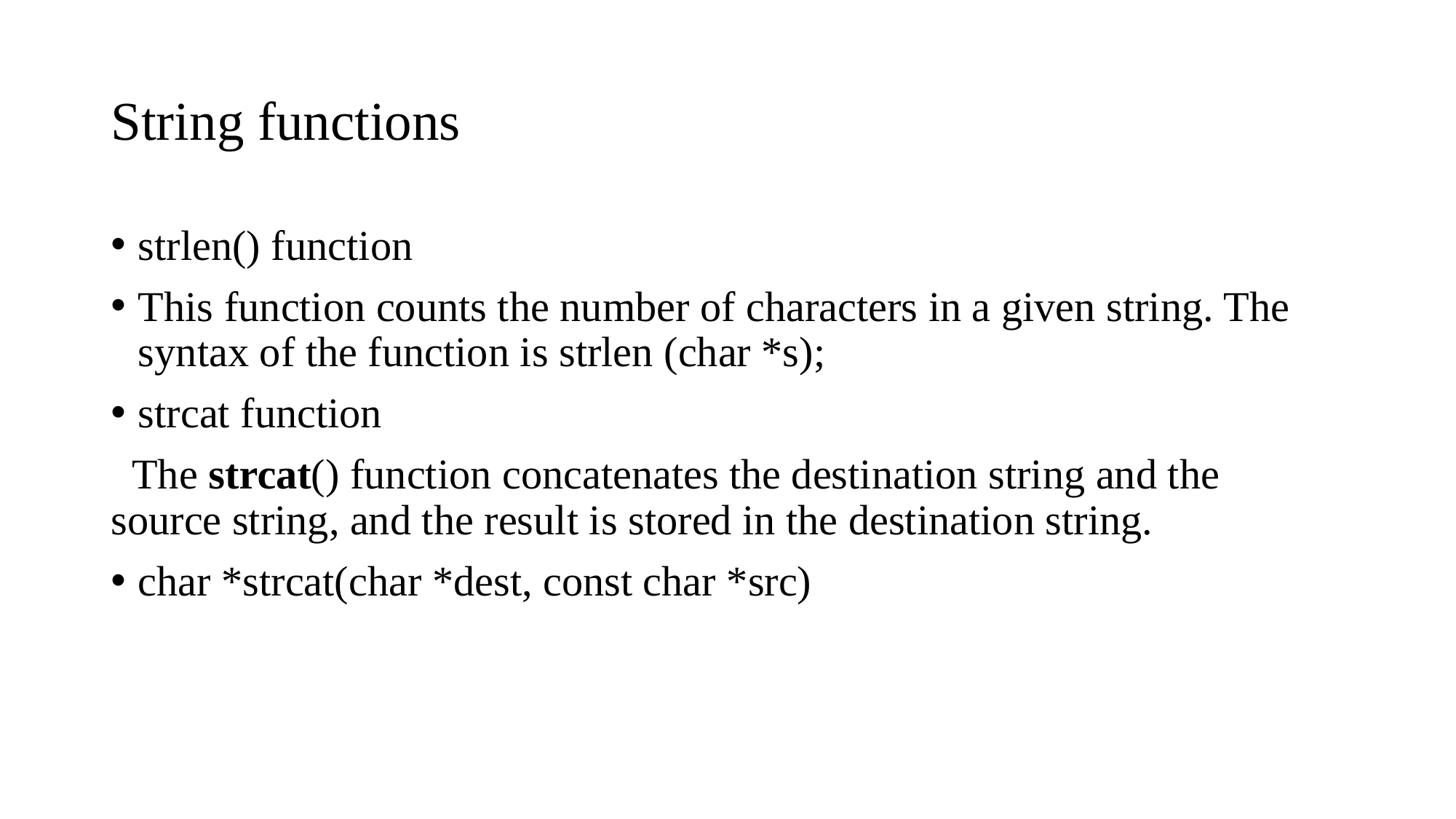

# String functions
strlen() function
This function counts the number of characters in a given string. The syntax of the function is strlen (char *s);
strcat function
  The strcat() function concatenates the destination string and the         source string, and the result is stored in the destination string.
char *strcat(char *dest, const char *src)